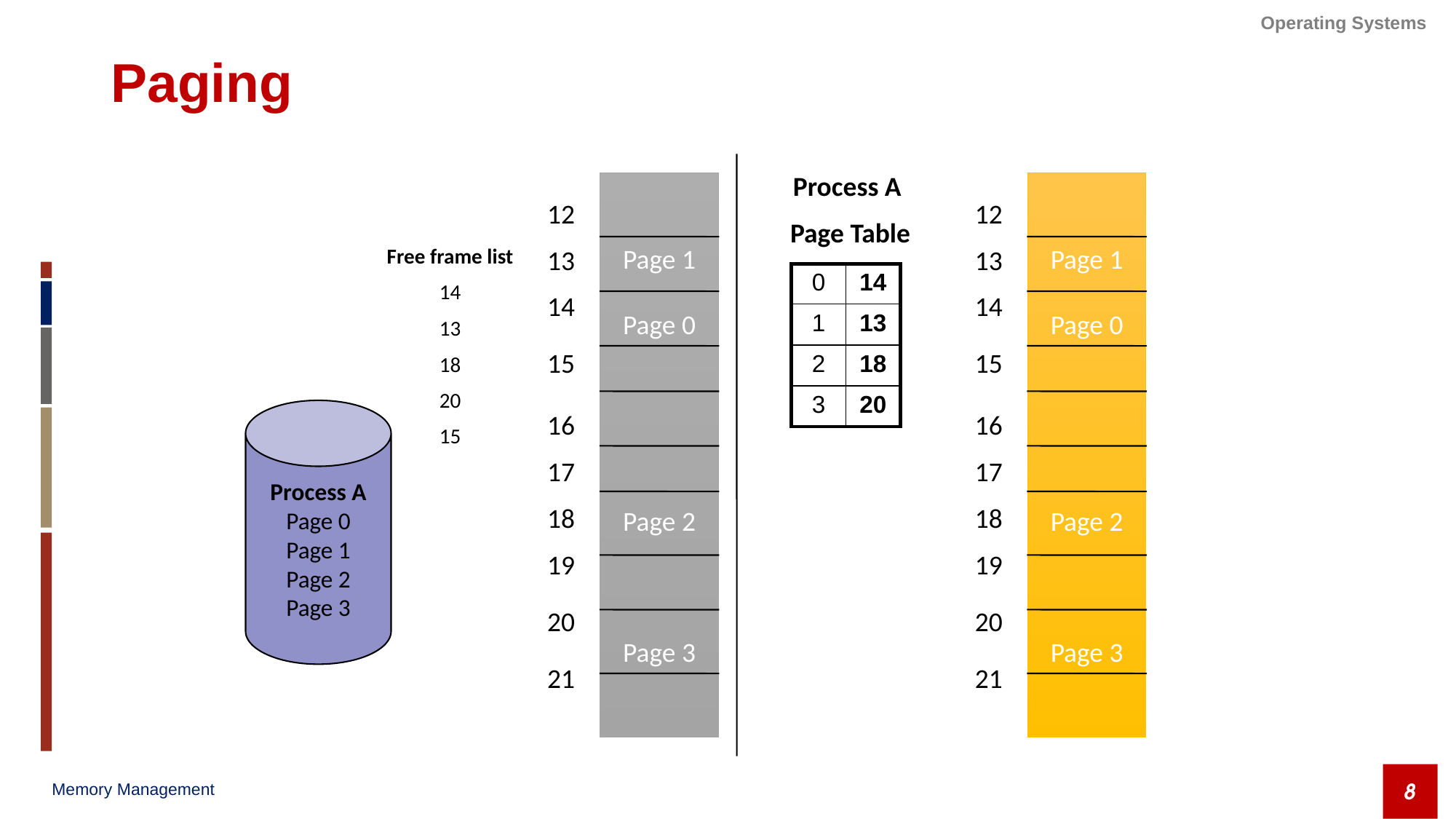

# Paging

Process A
Page Table

Page 1

Page 0

Page 2

Page 3

12
13
14

15

16
17
18
19

20

21
Page 1

Page 0

Page 2

Page 3

12
13
14

15

16
17
18
19

20

21
Free frame list
14
13
18
20
15
| 0 | 14 |
| --- | --- |
| 1 | 13 |
| 2 | 18 |
| 3 | 20 |
Process A
Page 0
Page 1
Page 2
Page 3